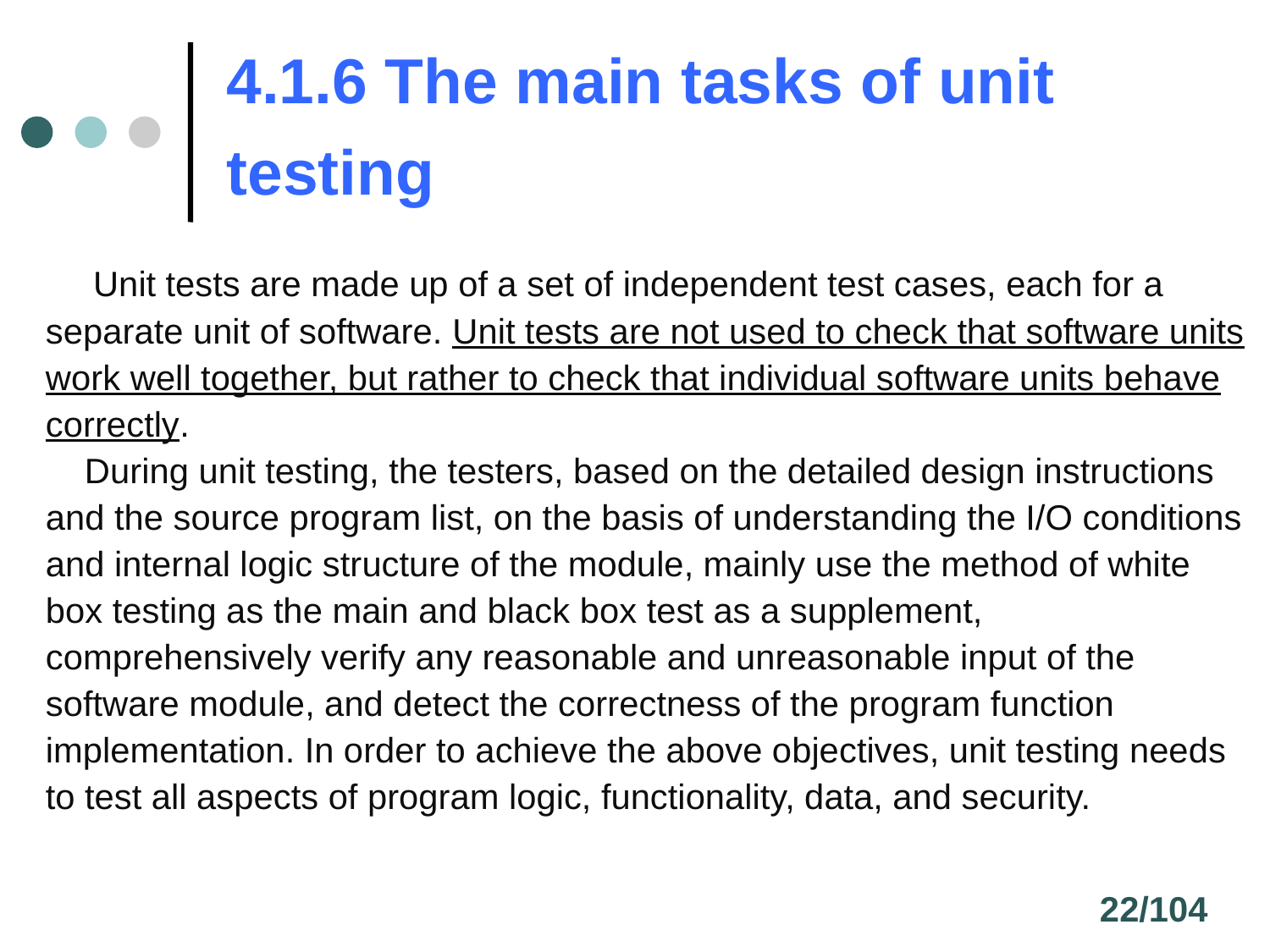

# 4.1.6 The main tasks of unit testing
    Unit tests are made up of a set of independent test cases, each for a separate unit of software. Unit tests are not used to check that software units work well together, but rather to check that individual software units behave correctly.
    During unit testing, the testers, based on the detailed design instructions and the source program list, on the basis of understanding the I/O conditions and internal logic structure of the module, mainly use the method of white box testing as the main and black box test as a supplement, comprehensively verify any reasonable and unreasonable input of the software module, and detect the correctness of the program function implementation. In order to achieve the above objectives, unit testing needs to test all aspects of program logic, functionality, data, and security.
22/104